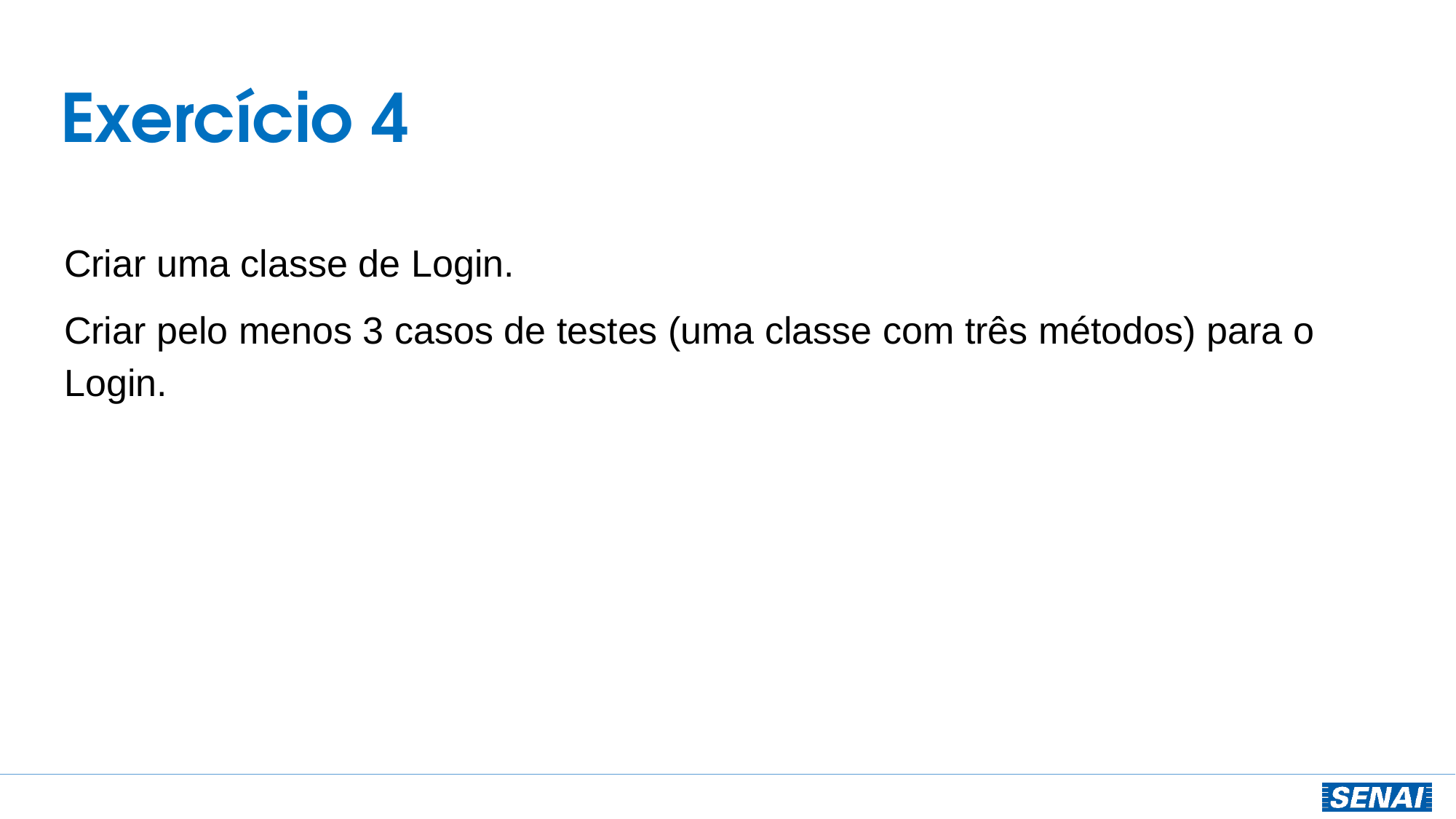

# Exercício 4
Criar uma classe de Login.
Criar pelo menos 3 casos de testes (uma classe com três métodos) para o Login.